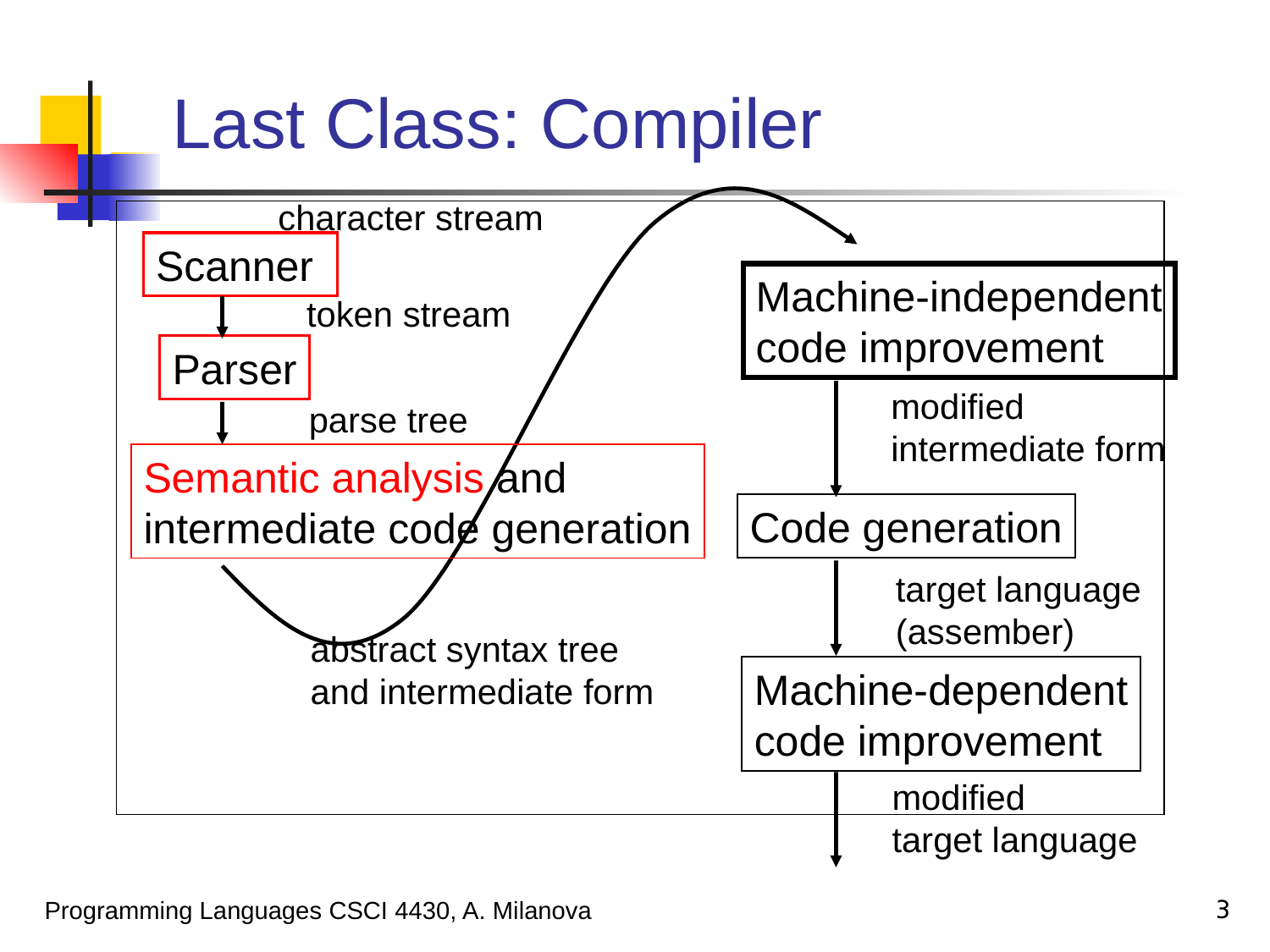

# Last Class: Compiler

character stream

Scanner
Machine-independent
code improvement
token stream

Parser
modified
intermediate form

parse tree

Semantic analysis and
intermediate code generation
Code generation

target language
(assember)
abstract syntax tree
and intermediate form
Machine-dependent
code improvement
modified
target language

3
Programming Languages CSCI 4430, A. Milanova